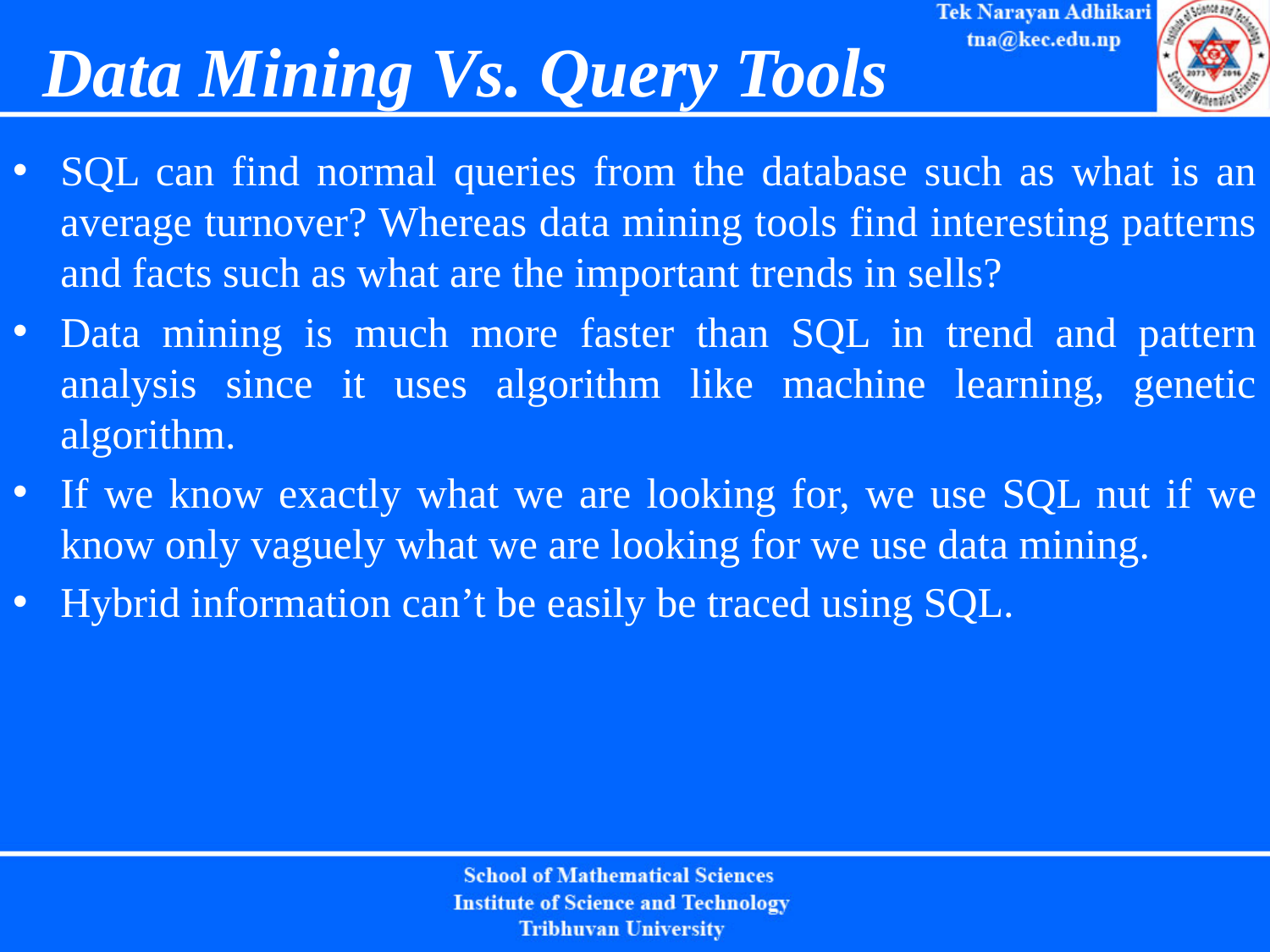

# Data Mining Vs. Query Tools
SQL can find normal queries from the database such as what is an average turnover? Whereas data mining tools find interesting patterns and facts such as what are the important trends in sells?
Data mining is much more faster than SQL in trend and pattern analysis since it uses algorithm like machine learning, genetic algorithm.
If we know exactly what we are looking for, we use SQL nut if we know only vaguely what we are looking for we use data mining.
Hybrid information can’t be easily be traced using SQL.